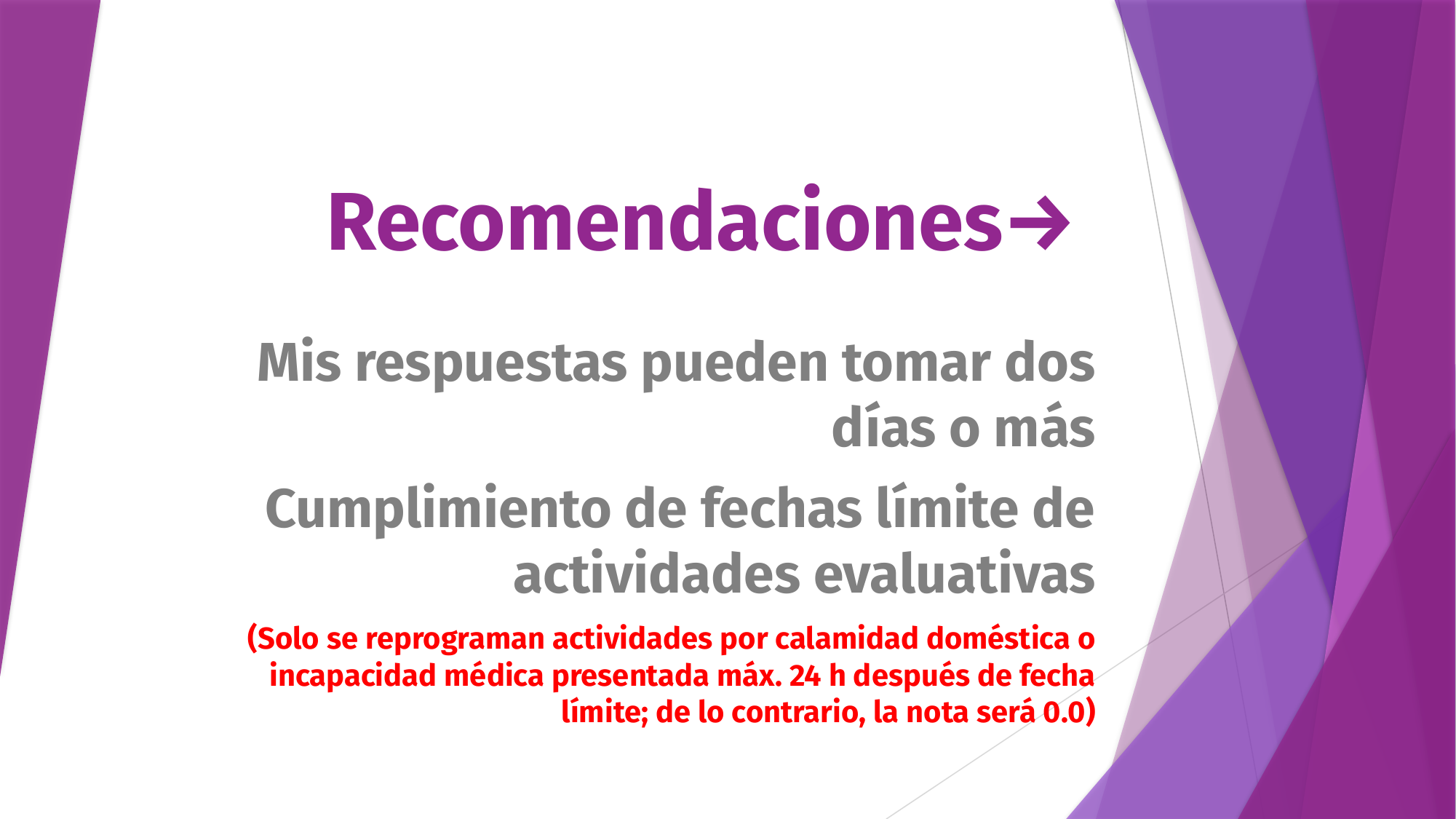

# Recomendaciones→
Mis respuestas pueden tomar dos días o más
Cumplimiento de fechas límite de actividades evaluativas
(Solo se reprograman actividades por calamidad doméstica o incapacidad médica presentada máx. 24 h después de fecha límite; de lo contrario, la nota será 0.0)